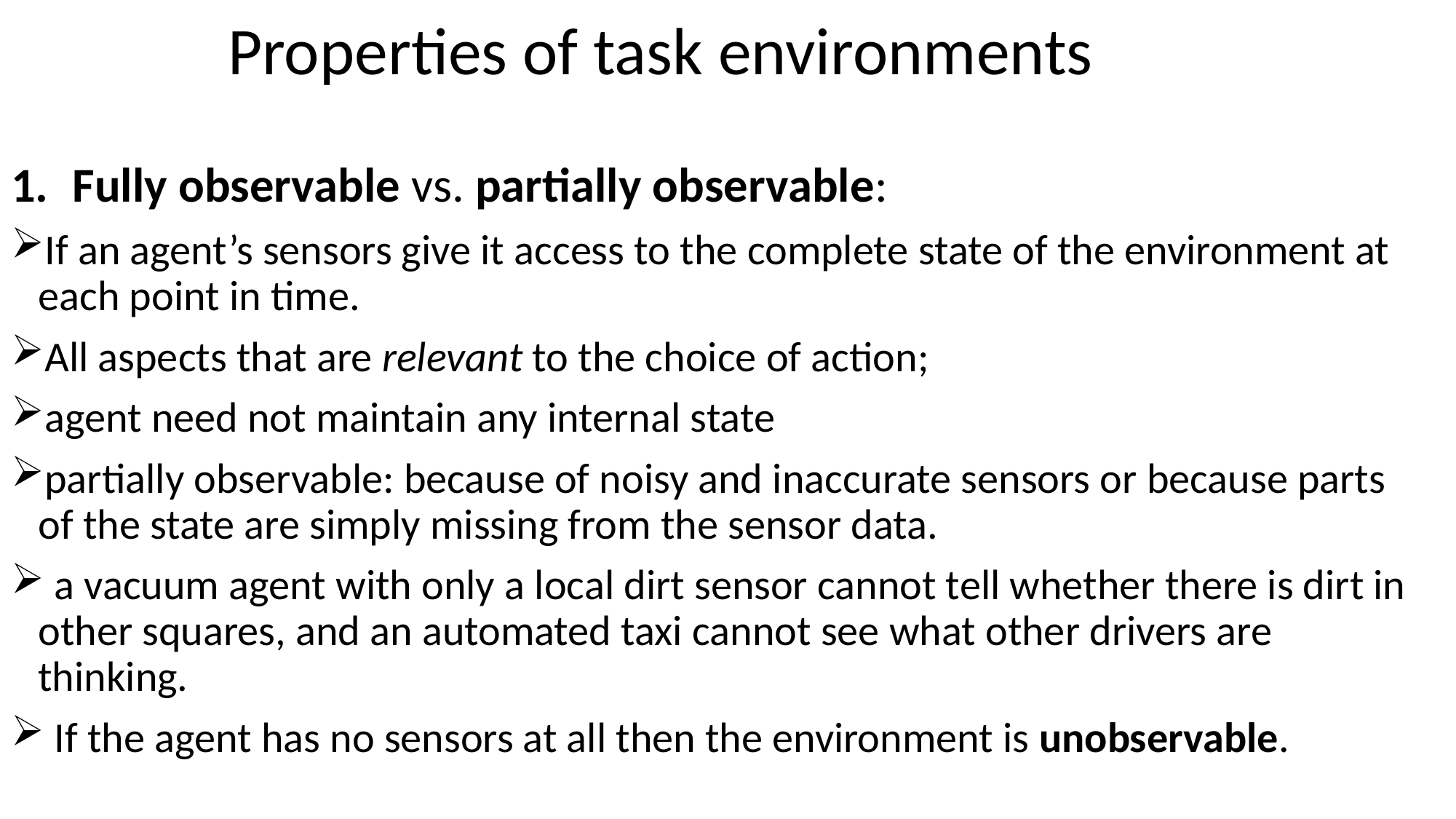

# Properties of task environments
Fully observable vs. partially observable:
If an agent’s sensors give it access to the complete state of the environment at each point in time.
All aspects that are relevant to the choice of action;
agent need not maintain any internal state
partially observable: because of noisy and inaccurate sensors or because parts of the state are simply missing from the sensor data.
 a vacuum agent with only a local dirt sensor cannot tell whether there is dirt in other squares, and an automated taxi cannot see what other drivers are thinking.
 If the agent has no sensors at all then the environment is unobservable.